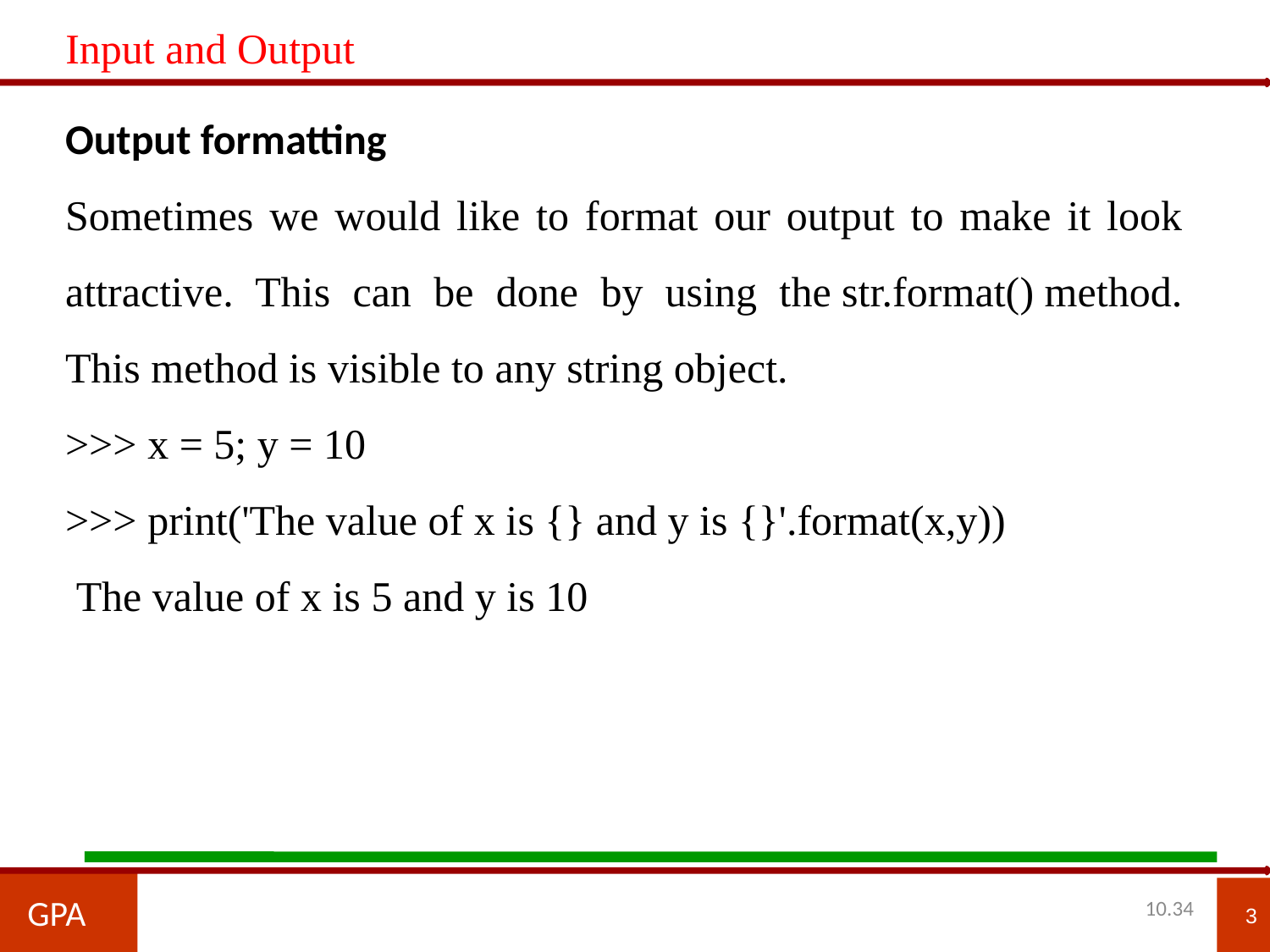

Input and Output

Output formatting
Sometimes we would like to format our output to make it look attractive. This can be done by using the str.format() method. This method is visible to any string object.
>>> x = 5; y = 10
>>> print('The value of x is {} and y is {}'.format(x,y))
 The value of x is 5 and y is 10

GPA
3
10.34